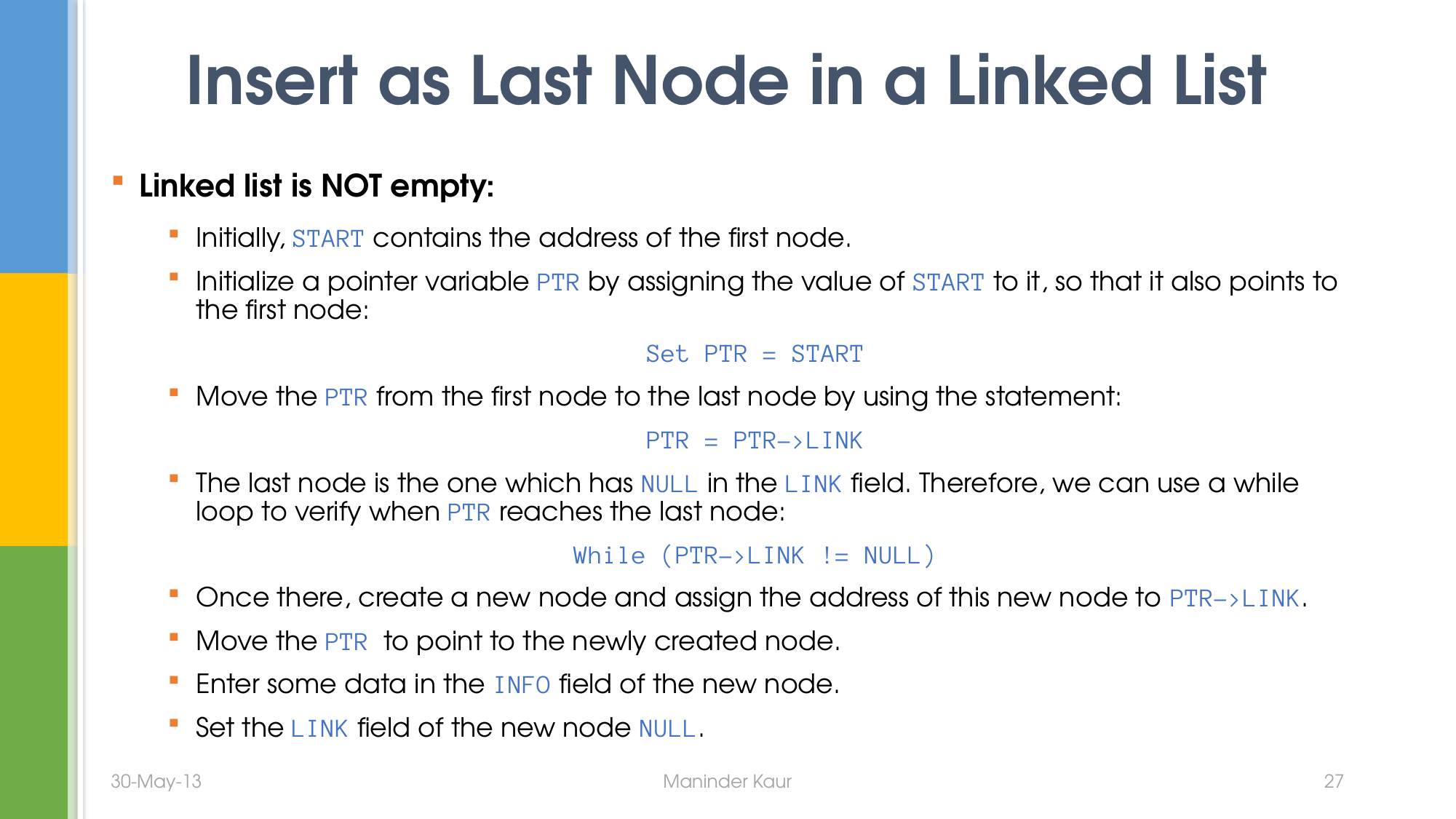

# Insert as Last Node in a Linked List
Linked list is NOT empty:
Initially, START contains the address of the first node.
Initialize a pointer variable PTR by assigning the value of START to it, so that it also points to the first node:
Set PTR = START
Move the PTR from the first node to the last node by using the statement:
PTR = PTR->LINK
The last node is the one which has NULL in the LINK field. Therefore, we can use a while loop to verify when PTR reaches the last node:
While (PTR->LINK != NULL)
Once there, create a new node and assign the address of this new node to PTR->LINK.
Move the PTR to point to the newly created node.
Enter some data in the INFO field of the new node.
Set the LINK field of the new node NULL.
30-May-13
Maninder Kaur
27